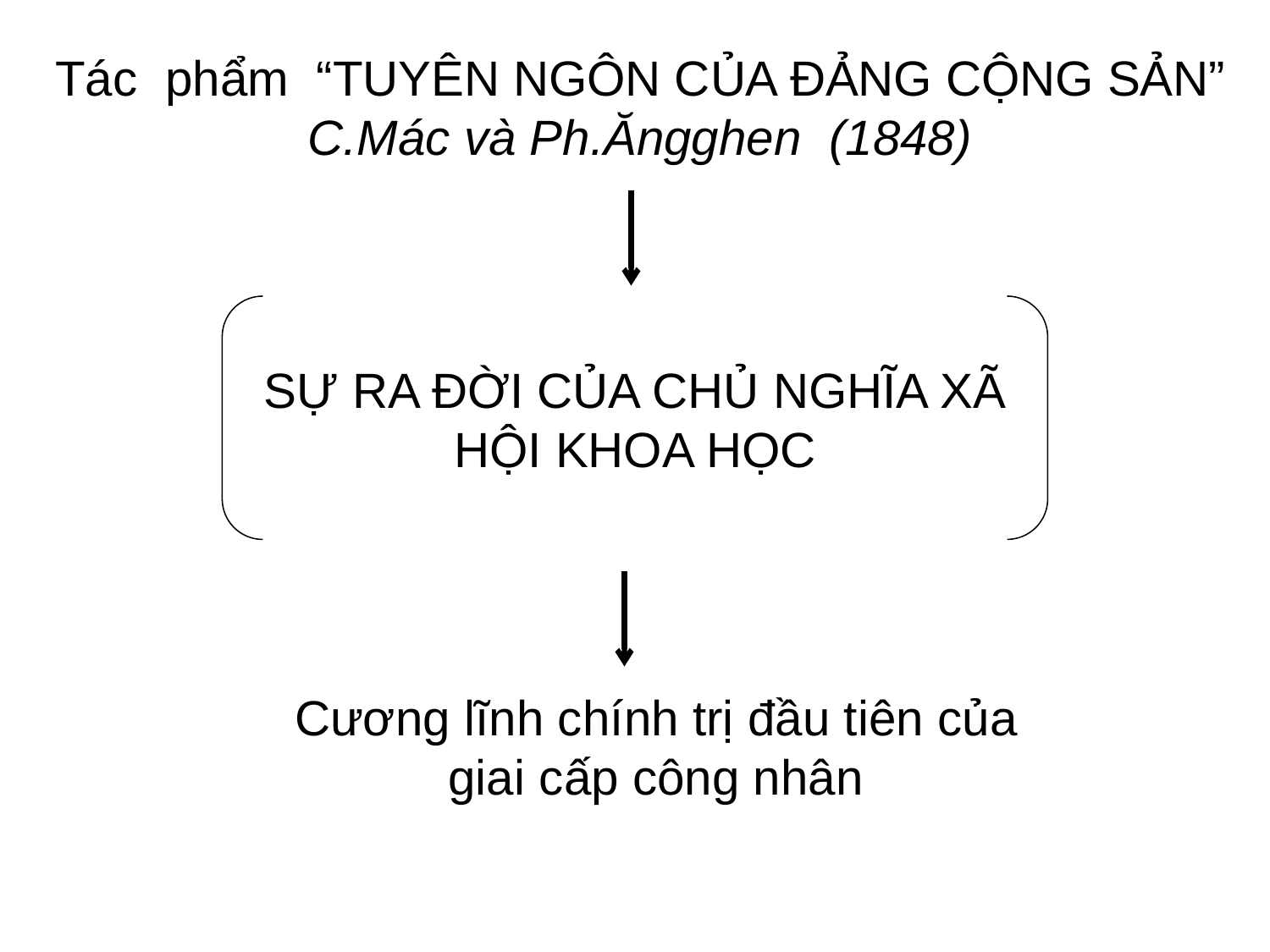

Tác  phẩm  “TUYÊN NGÔN CỦA ĐẢNG CỘNG SẢN”
C.Mác và Ph.Ăngghen  (1848)
SỰ RA ĐỜI CỦA CHỦ NGHĨA XÃ HỘI KHOA HỌC
Cương lĩnh chính trị đầu tiên của giai cấp công nhân